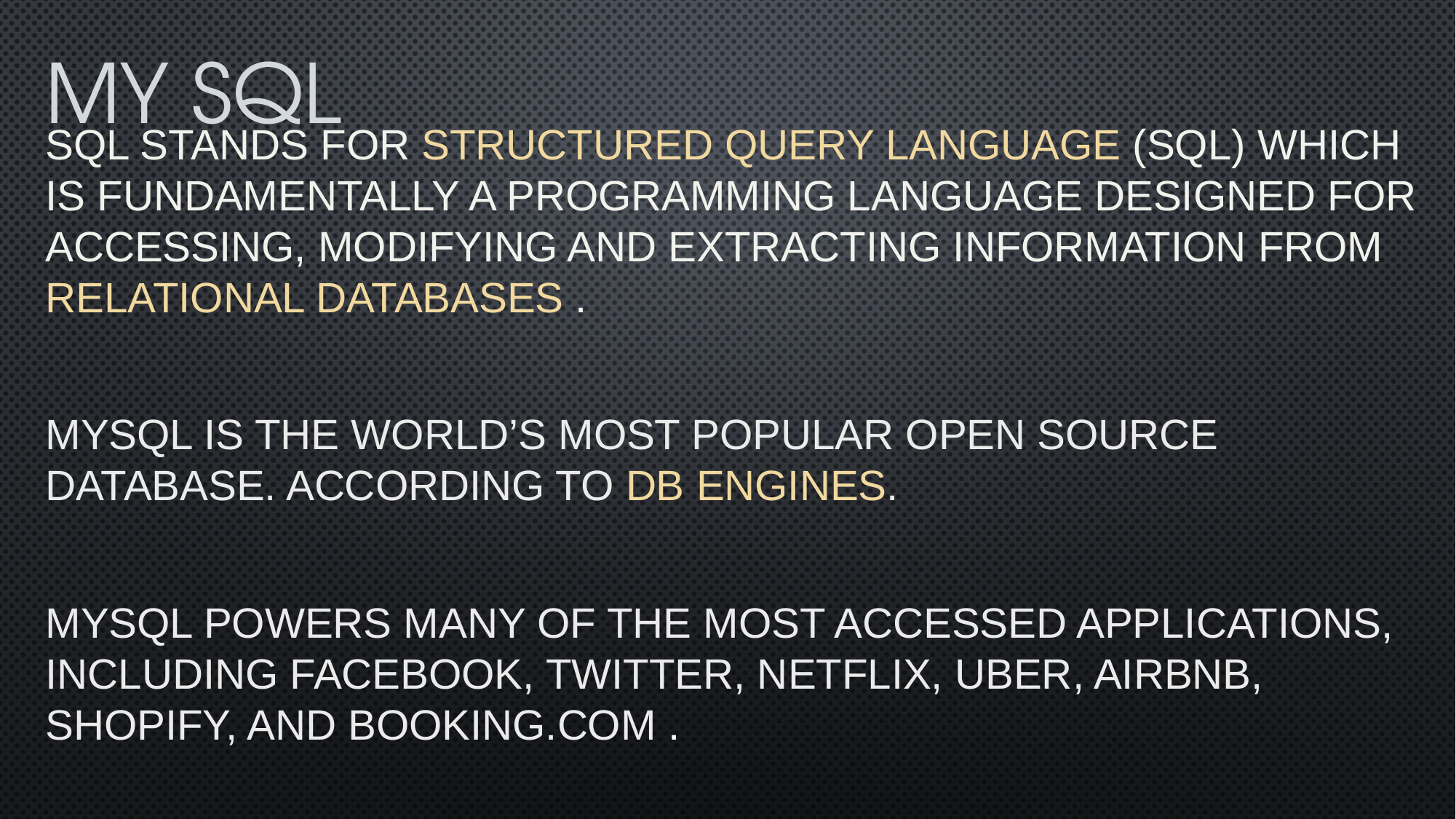

# MY SQL
SQL stands for structured query language (SQL) which is fundamentally a programming language designed for accessing, modifying and extracting information from relational databases .

MySQL is the world’s most popular open source database. According to DB engines.

MySQL powers many of the most accessed applications, including facebook, twitter, netflix, uber, airbnb, shopify, and booking.com .